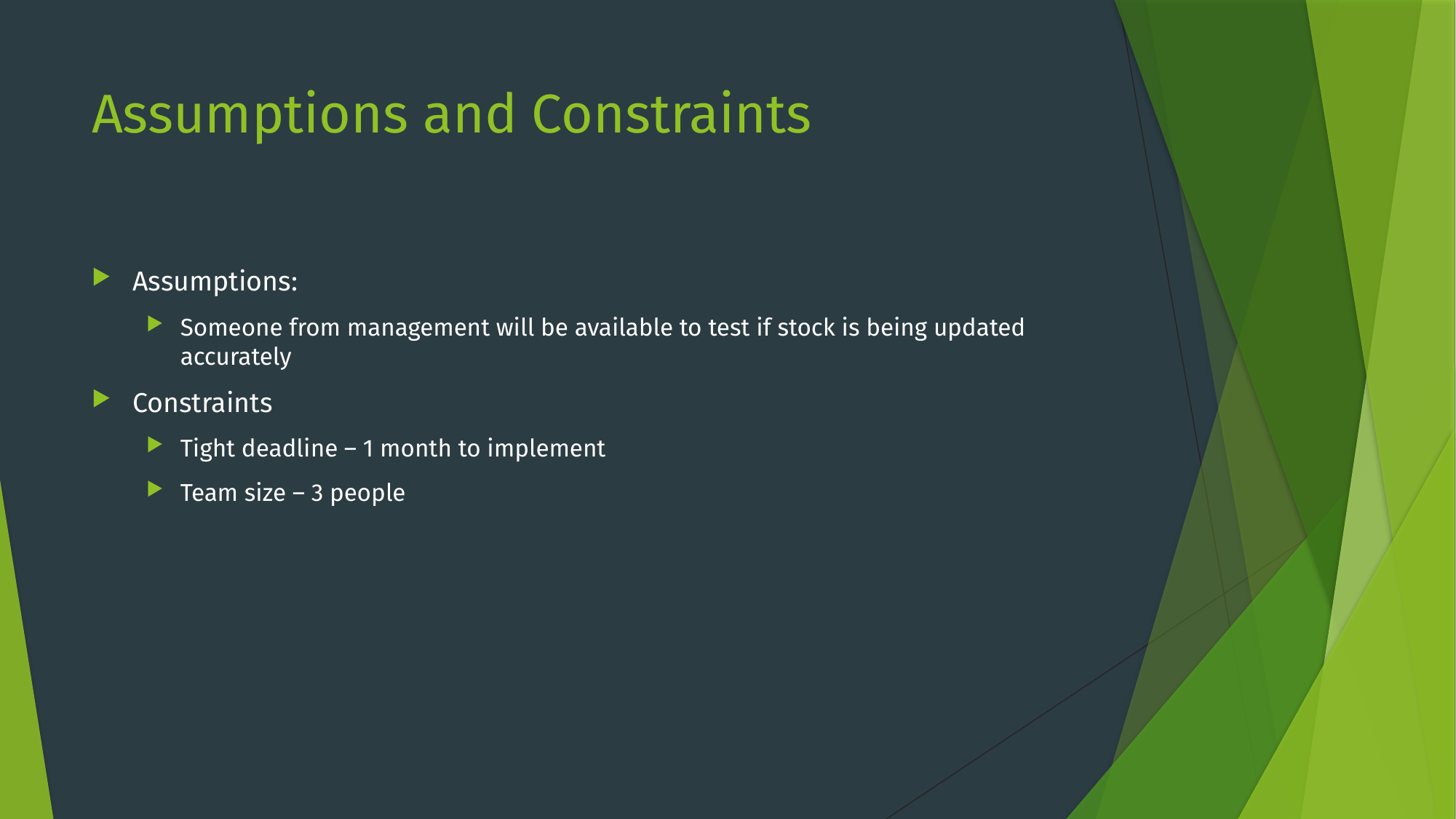

# Assumptions and Constraints
Assumptions:
Someone from management will be available to test if stock is being updated accurately
Constraints
Tight deadline – 1 month to implement
Team size – 3 people